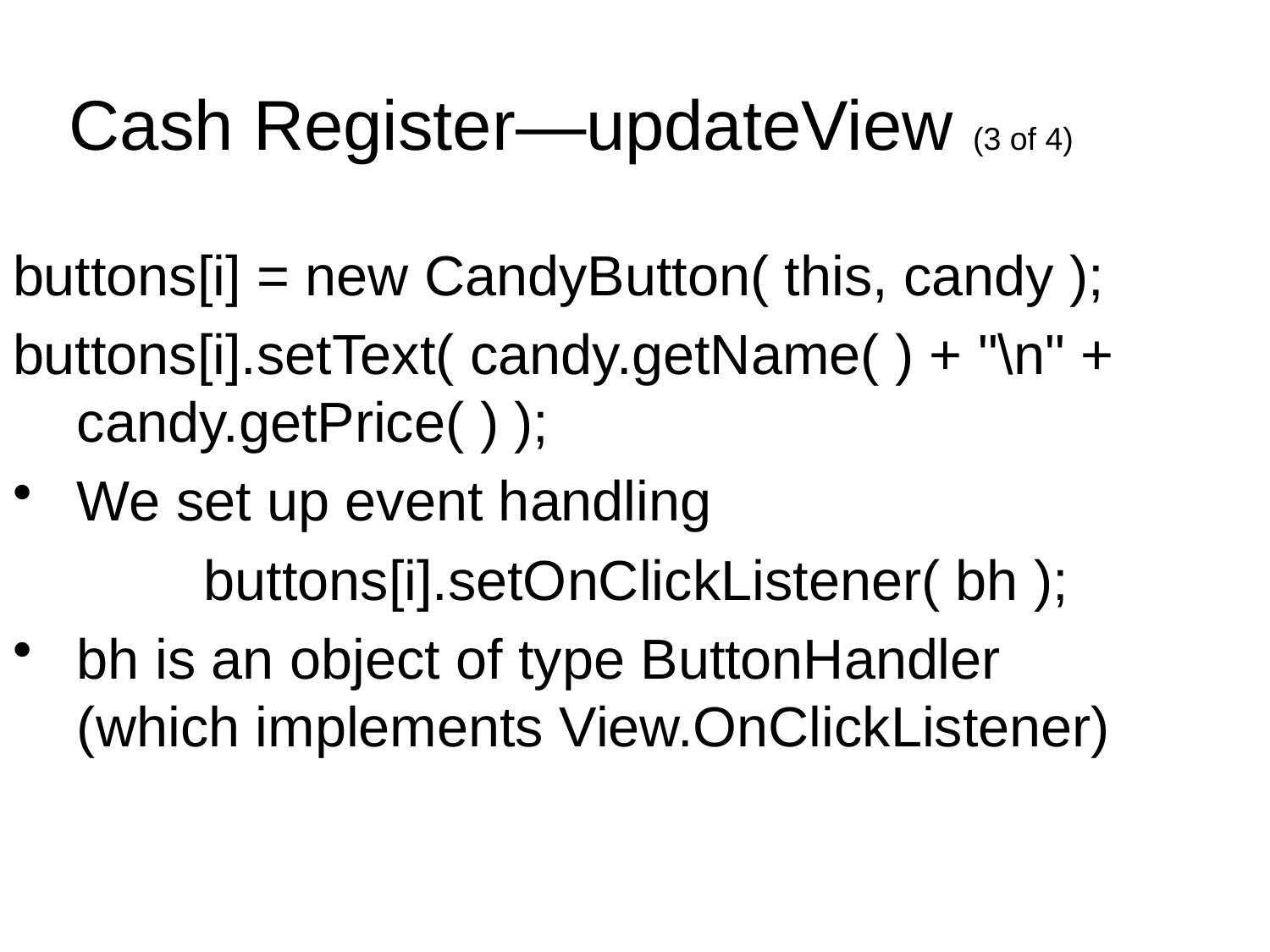

Cash Register—updateView (3 of 4)
buttons[i] = new CandyButton( this, candy );
buttons[i].setText( candy.getName( ) + "\n" + candy.getPrice( ) );
We set up event handling
		buttons[i].setOnClickListener( bh );
bh is an object of type ButtonHandler (which implements View.OnClickListener)